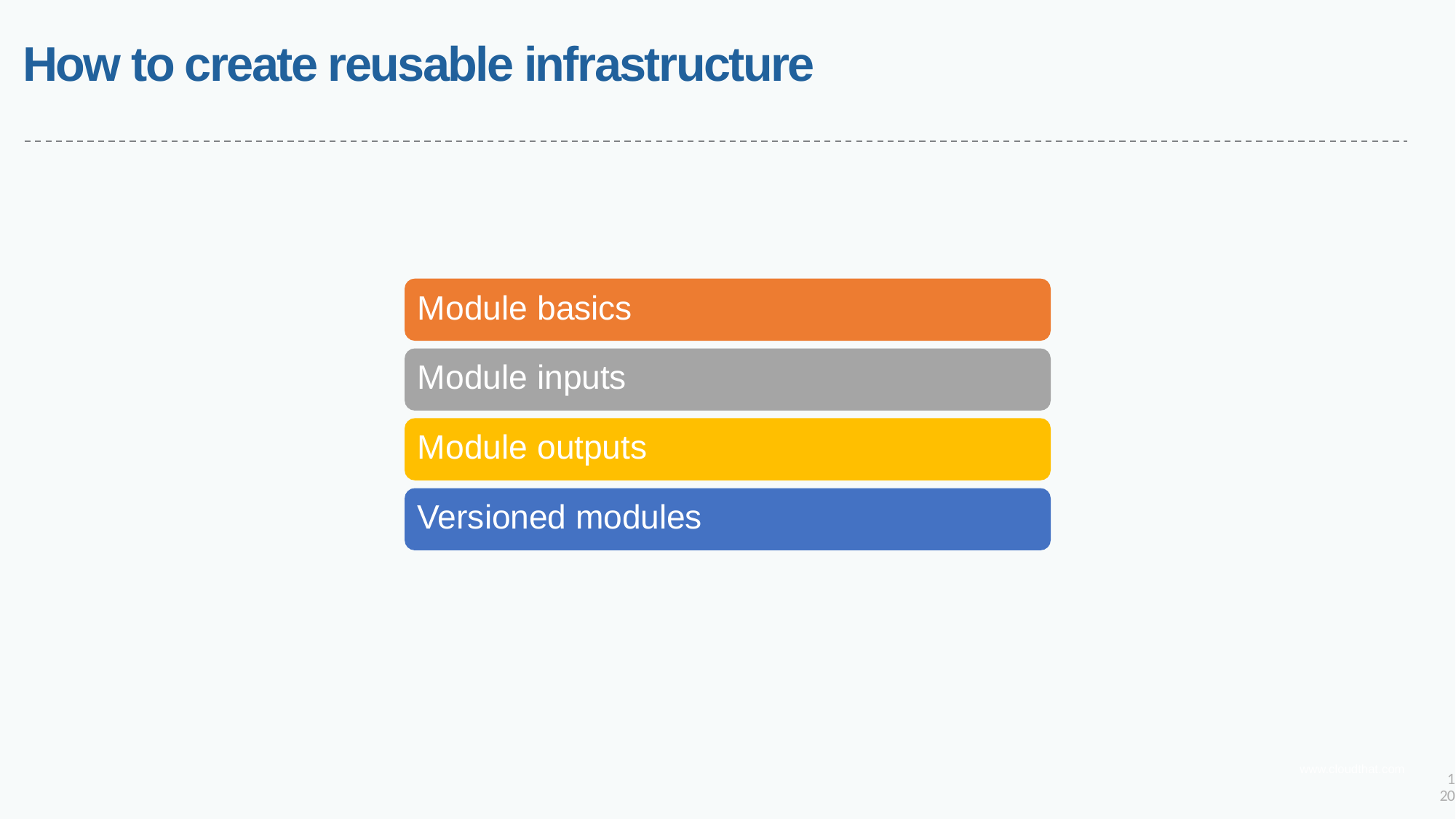

# How to create reusable infrastructure

Module basics
Module inputs
Module outputs Versioned modules

120